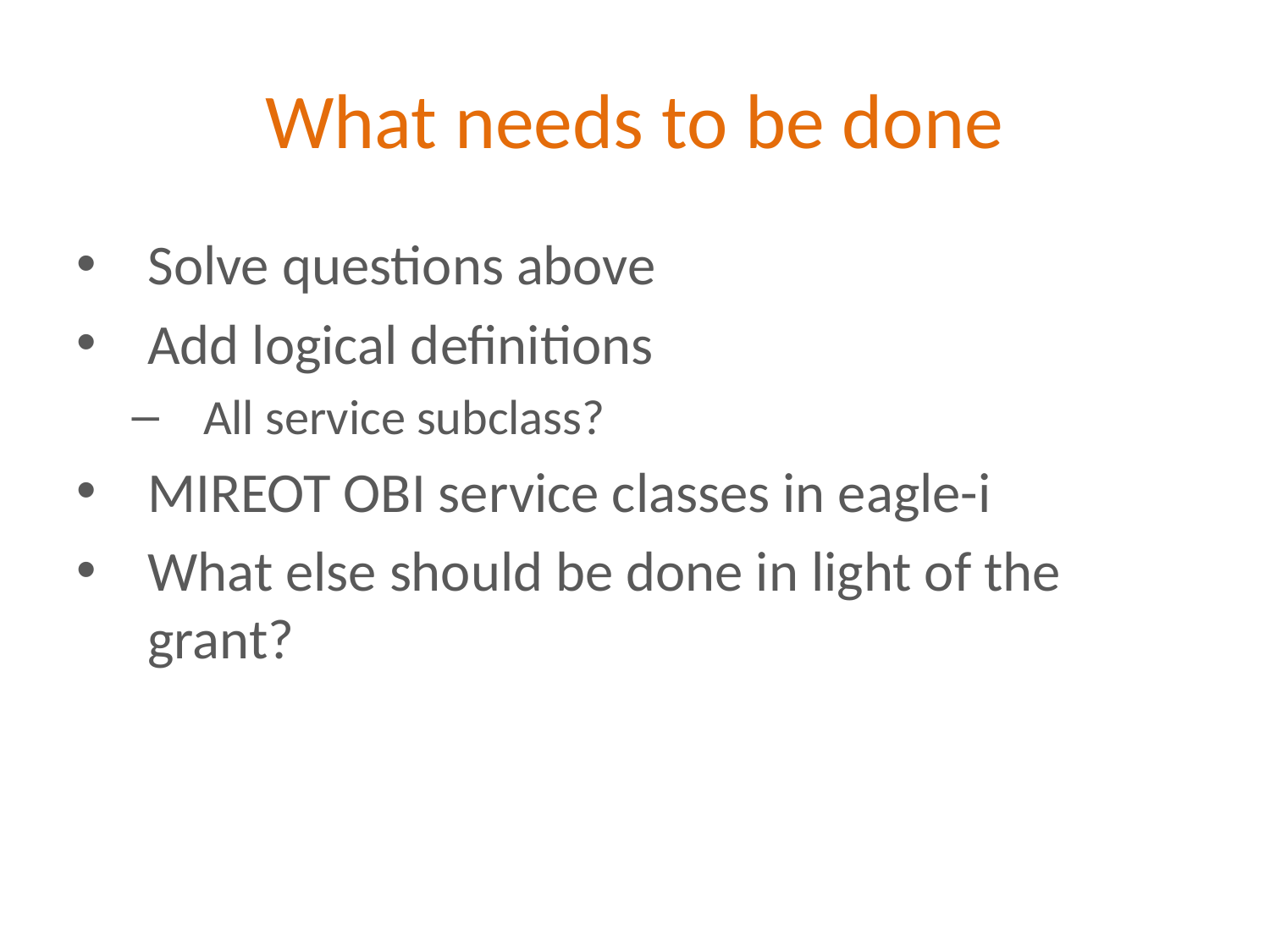

# What needs to be done
Solve questions above
Add logical definitions
All service subclass?
MIREOT OBI service classes in eagle-i
What else should be done in light of the grant?